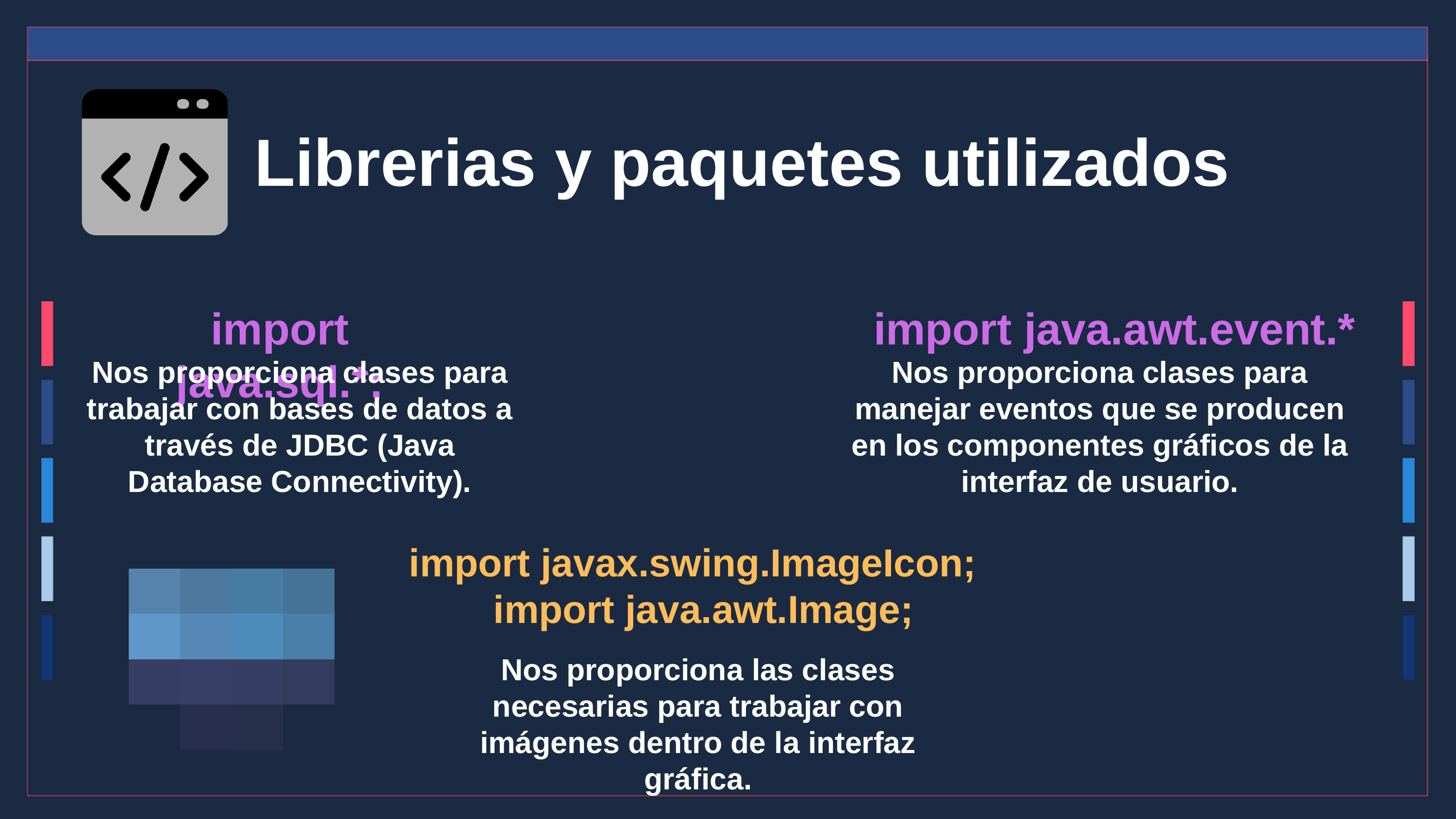

Librerias y paquetes utilizados
import java.sql.*;

import java.awt.event.*

Nos proporciona clases para trabajar con bases de datos a través de JDBC (Java Database Connectivity).
Nos proporciona clases para manejar eventos que se producen en los componentes gráficos de la interfaz de usuario.
import javax.swing.ImageIcon;
 import java.awt.Image;

Nos proporciona las clases necesarias para trabajar con imágenes dentro de la interfaz gráfica.